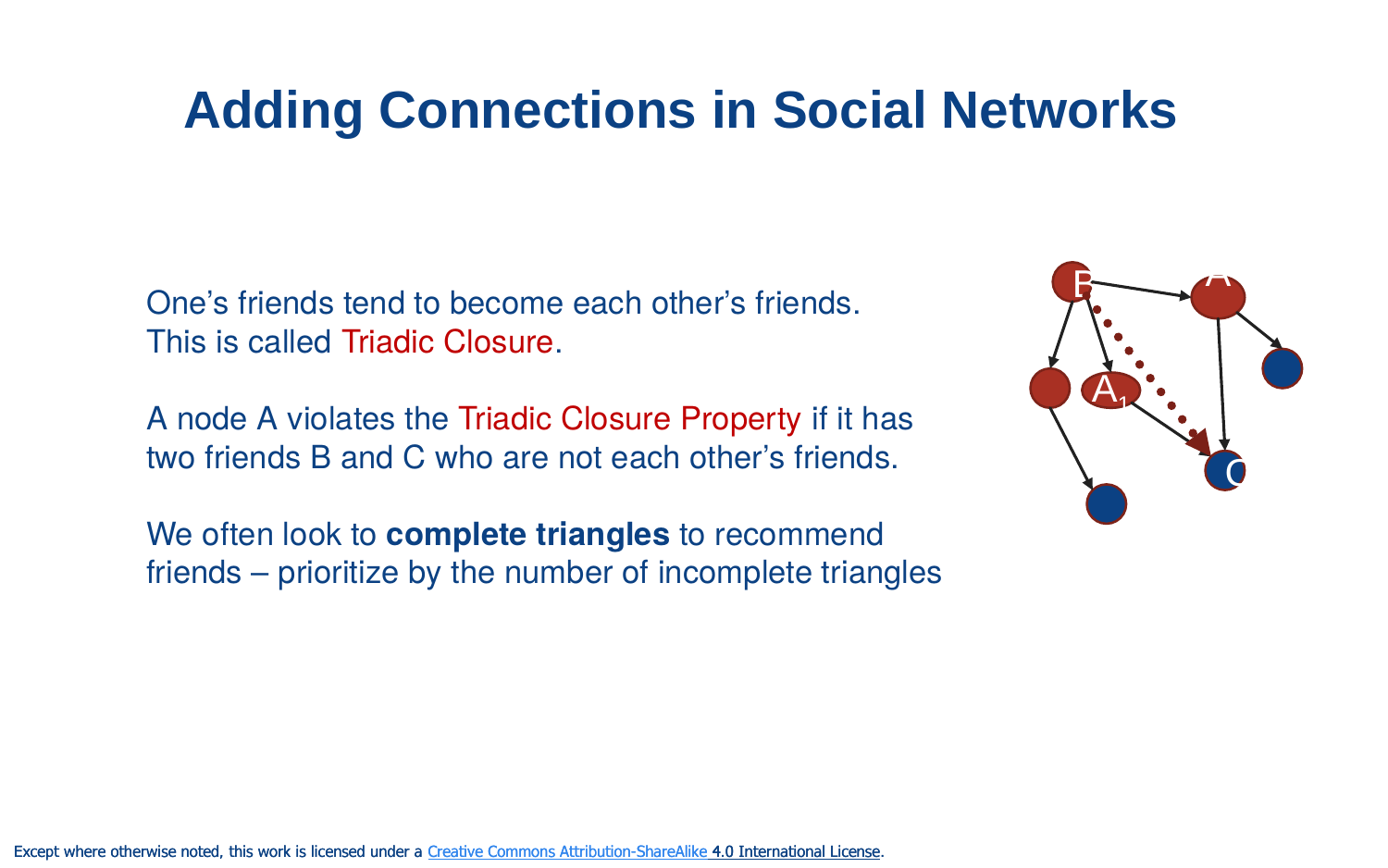

# Adding Connections in Social Networks
B
A2

A1
C

One’s friends tend to become each other’s friends.
This is called Triadic Closure.

A node A violates the Triadic Closure Property if it has
two friends B and C who are not each other’s friends.

We often look to complete triangles to recommend
friends – prioritize by the number of incomplete triangles